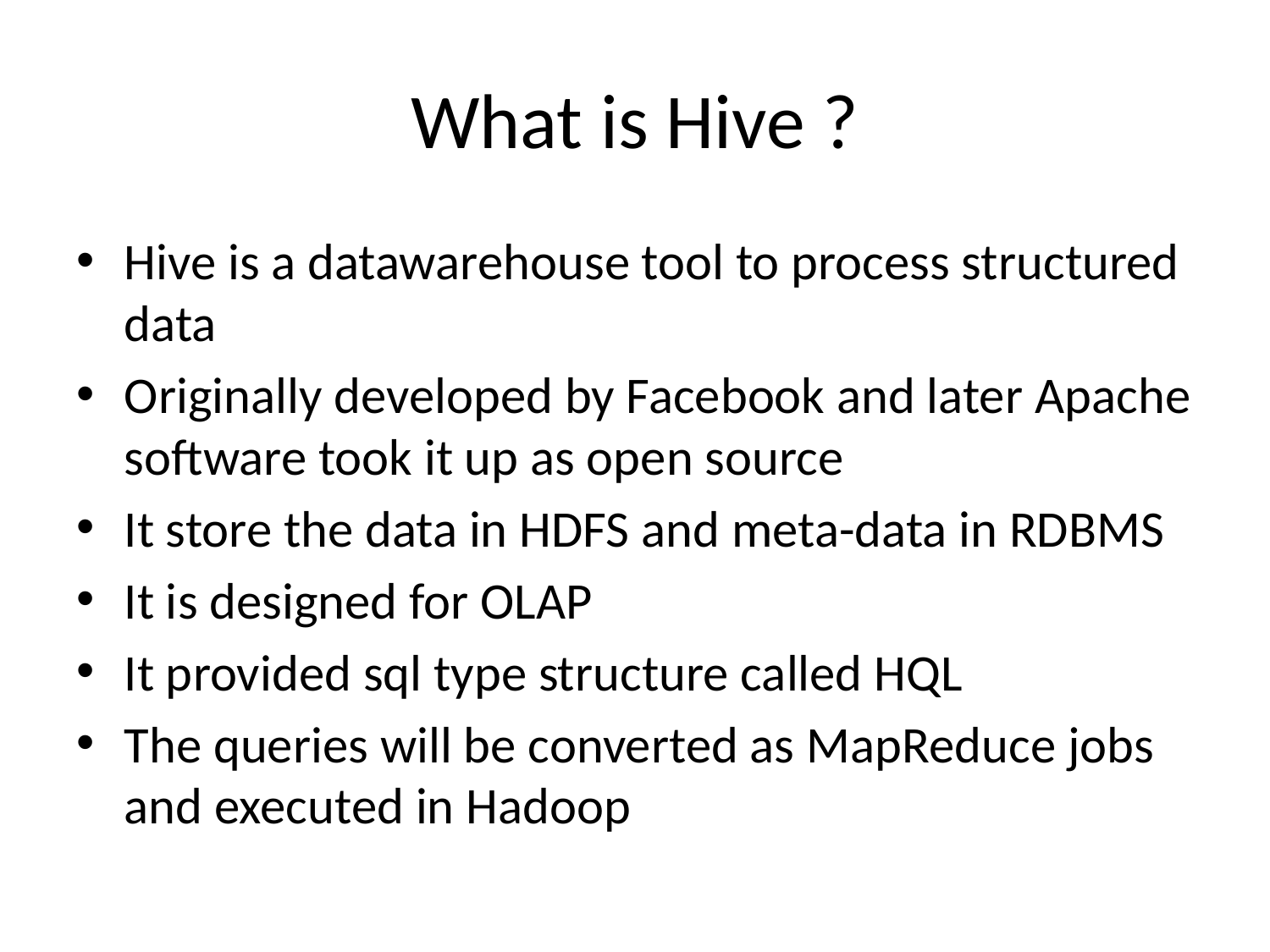

# What is Hive ?
Hive is a datawarehouse tool to process structured data
Originally developed by Facebook and later Apache software took it up as open source
It store the data in HDFS and meta-data in RDBMS
It is designed for OLAP
It provided sql type structure called HQL
The queries will be converted as MapReduce jobs and executed in Hadoop